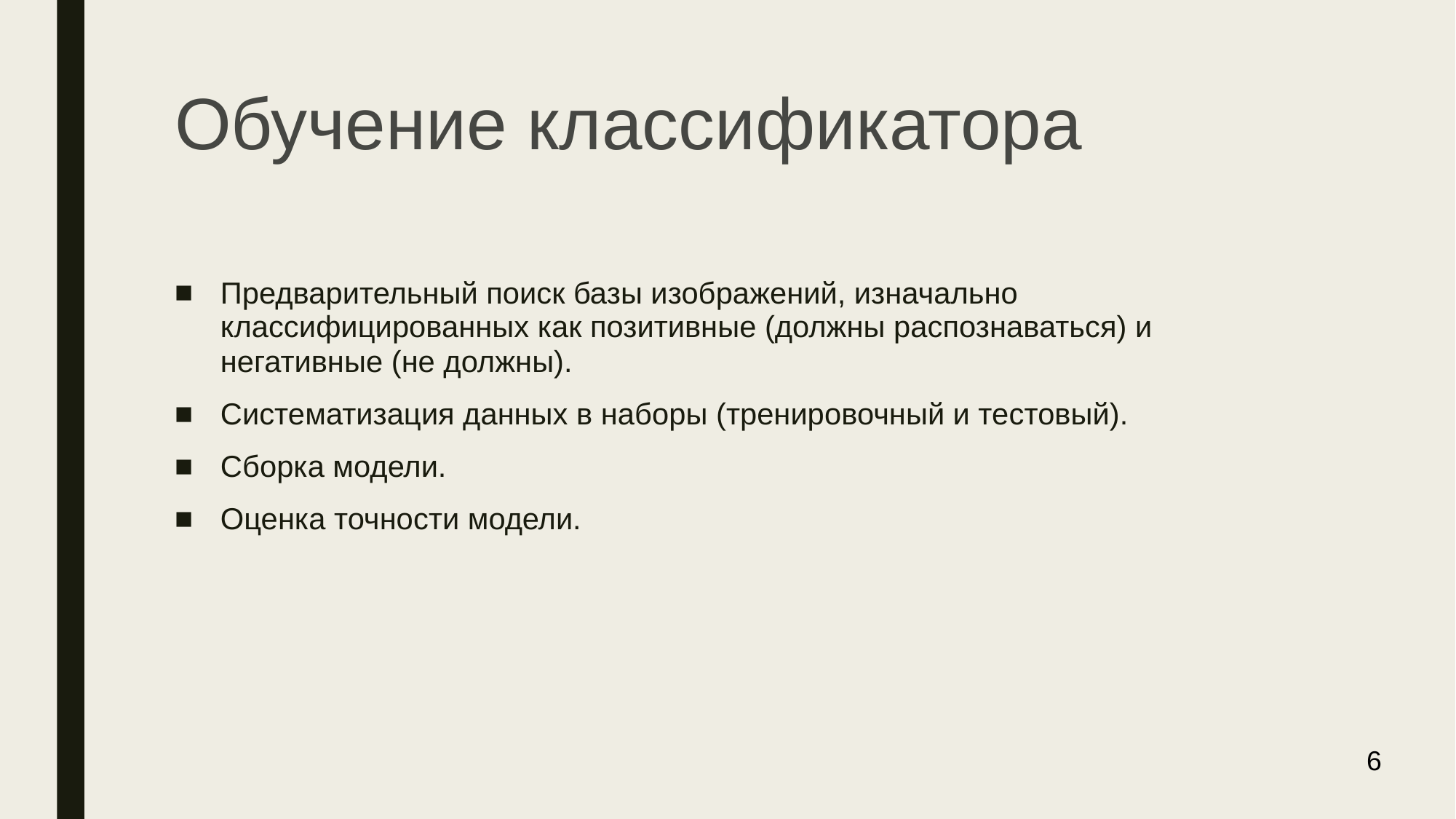

# Обучение классификатора
Предварительный поиск базы изображений, изначально классифицированных как позитивные (должны распознаваться) и негативные (не должны).
Систематизация данных в наборы (тренировочный и тестовый).
Сборка модели.
Оценка точности модели.
6